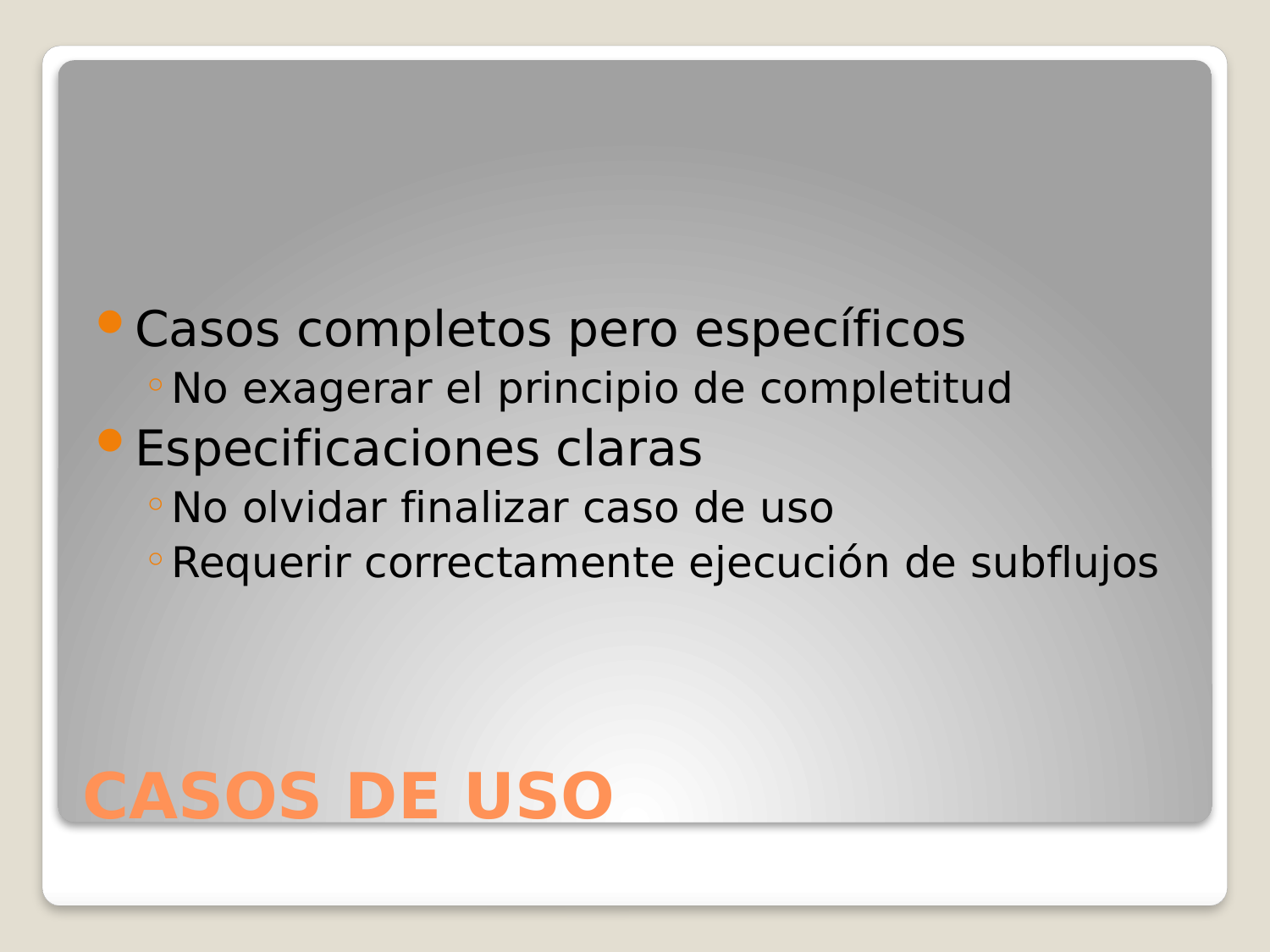

Casos completos pero específicos
No exagerar el principio de completitud
Especificaciones claras
No olvidar finalizar caso de uso
Requerir correctamente ejecución de subflujos

# CASOS DE USO